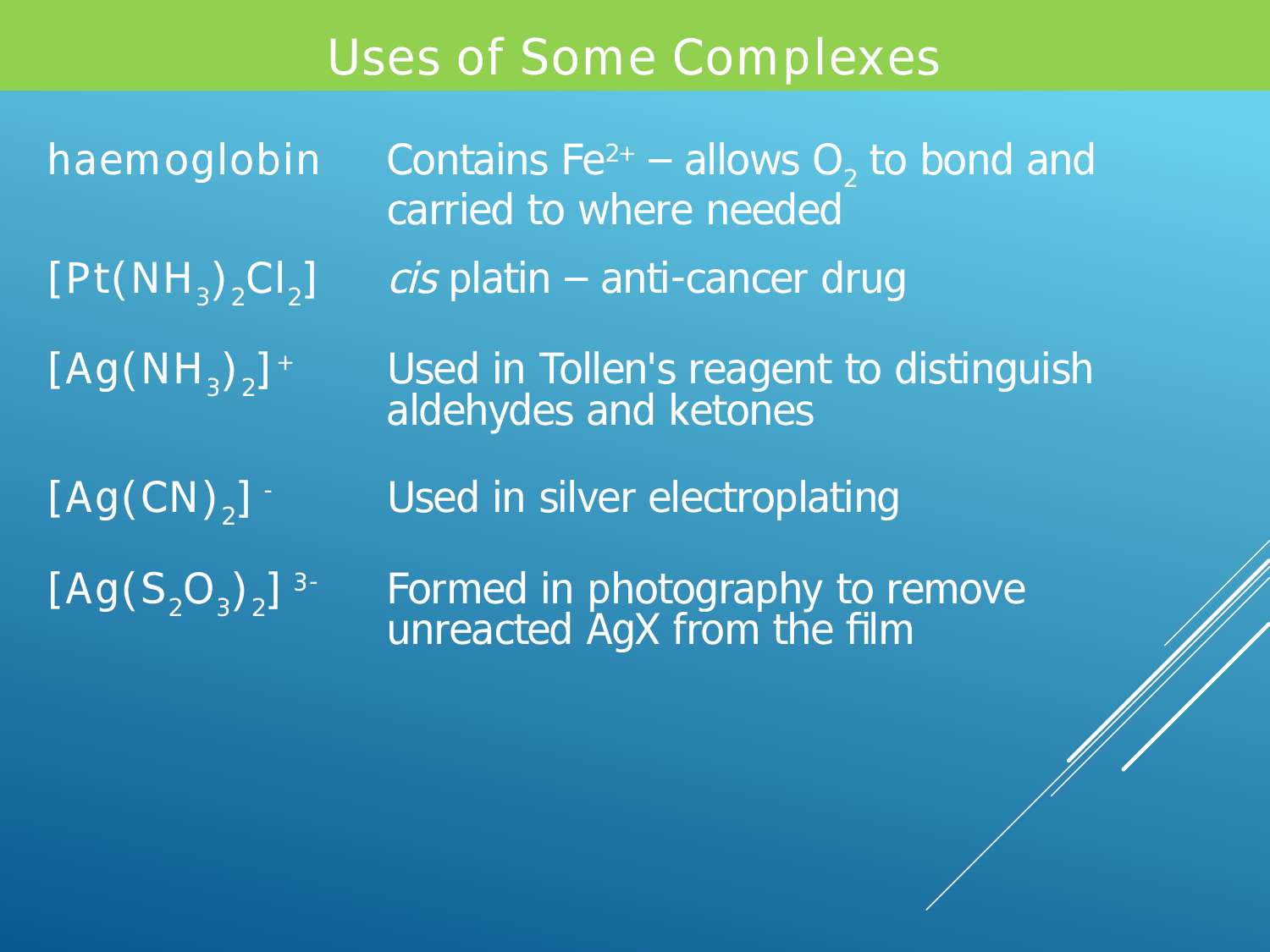

Uses of Some Complexes
| haemoglobin | Contains Fe2+ – allows O2 to bond and carried to where needed |
| --- | --- |
| [Pt(NH3)2Cl2] | cis platin – anti-cancer drug |
| [Ag(NH3)2]+ | Used in Tollen's reagent to distinguish aldehydes and ketones |
| [Ag(CN)2] - | Used in silver electroplating |
| [Ag(S2O3)2] 3- | Formed in photography to remove unreacted AgX from the film |